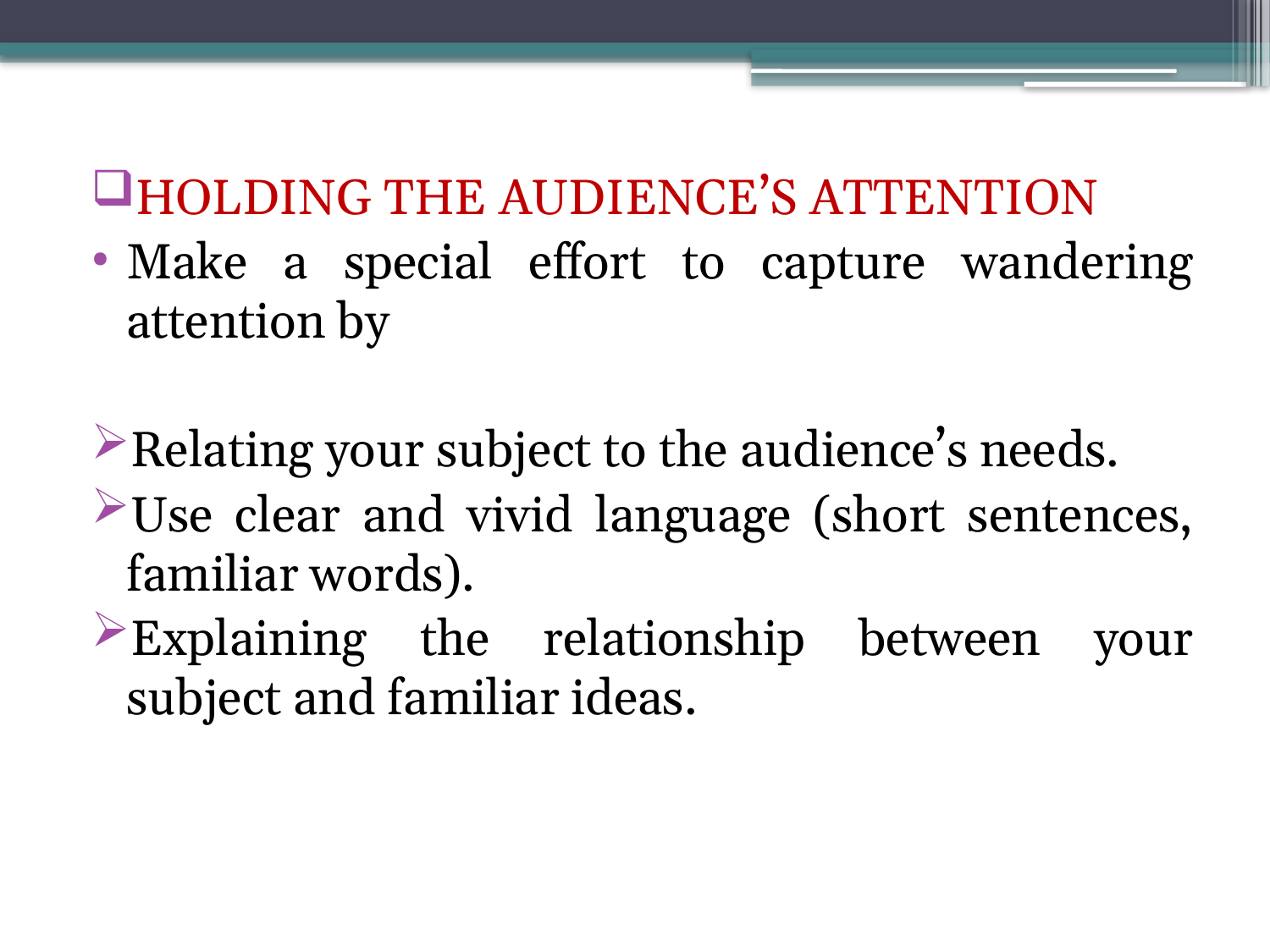

#
HOLDING THE AUDIENCE’S ATTENTION
Make a special effort to capture wandering attention by

Relating your subject to the audience’s needs.
Use clear and vivid language (short sentences, familiar words).
Explaining the relationship between your subject and familiar ideas.